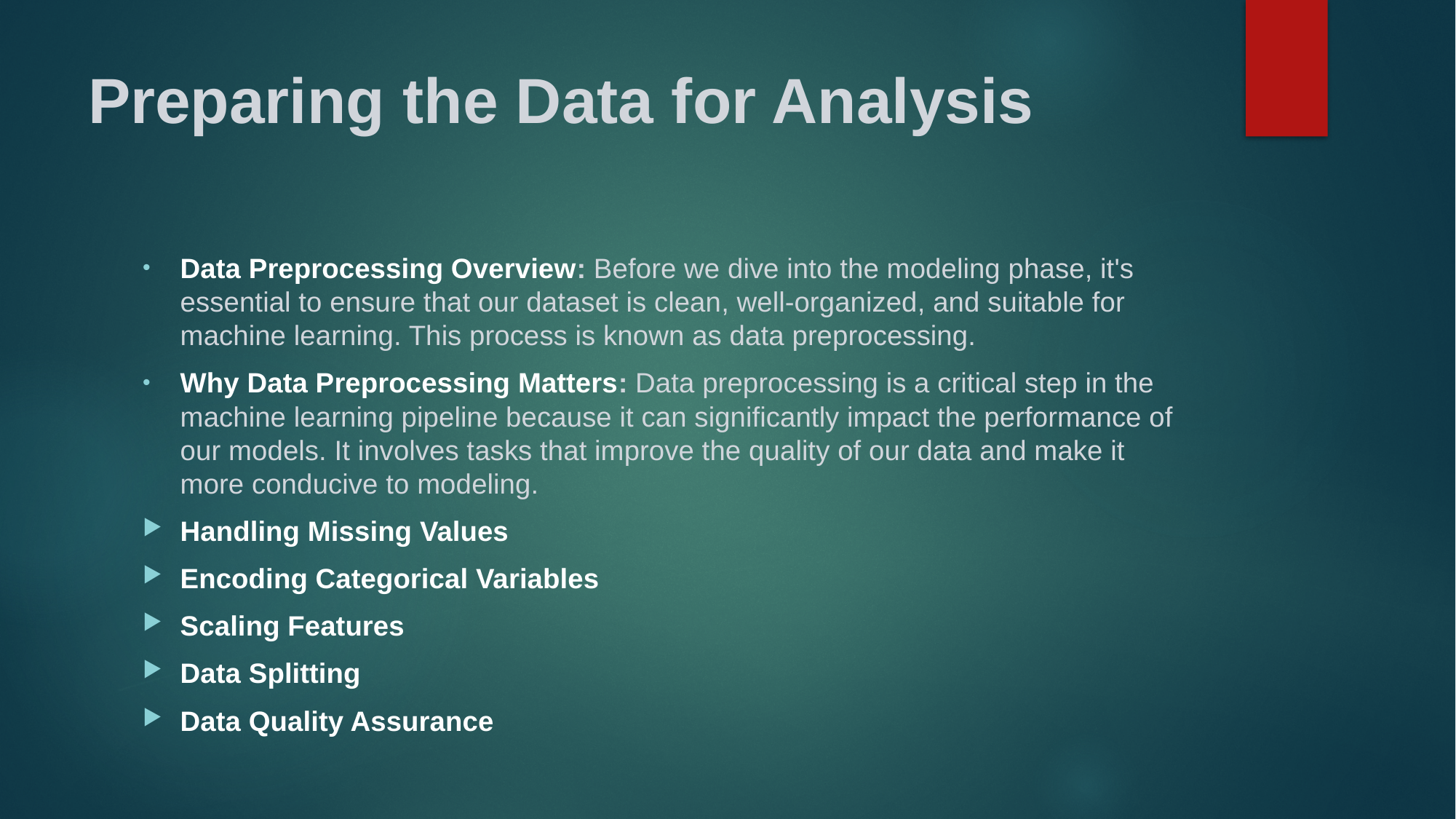

# Preparing the Data for Analysis
Data Preprocessing Overview: Before we dive into the modeling phase, it's essential to ensure that our dataset is clean, well-organized, and suitable for machine learning. This process is known as data preprocessing.
Why Data Preprocessing Matters: Data preprocessing is a critical step in the machine learning pipeline because it can significantly impact the performance of our models. It involves tasks that improve the quality of our data and make it more conducive to modeling.
Handling Missing Values
Encoding Categorical Variables
Scaling Features
Data Splitting
Data Quality Assurance